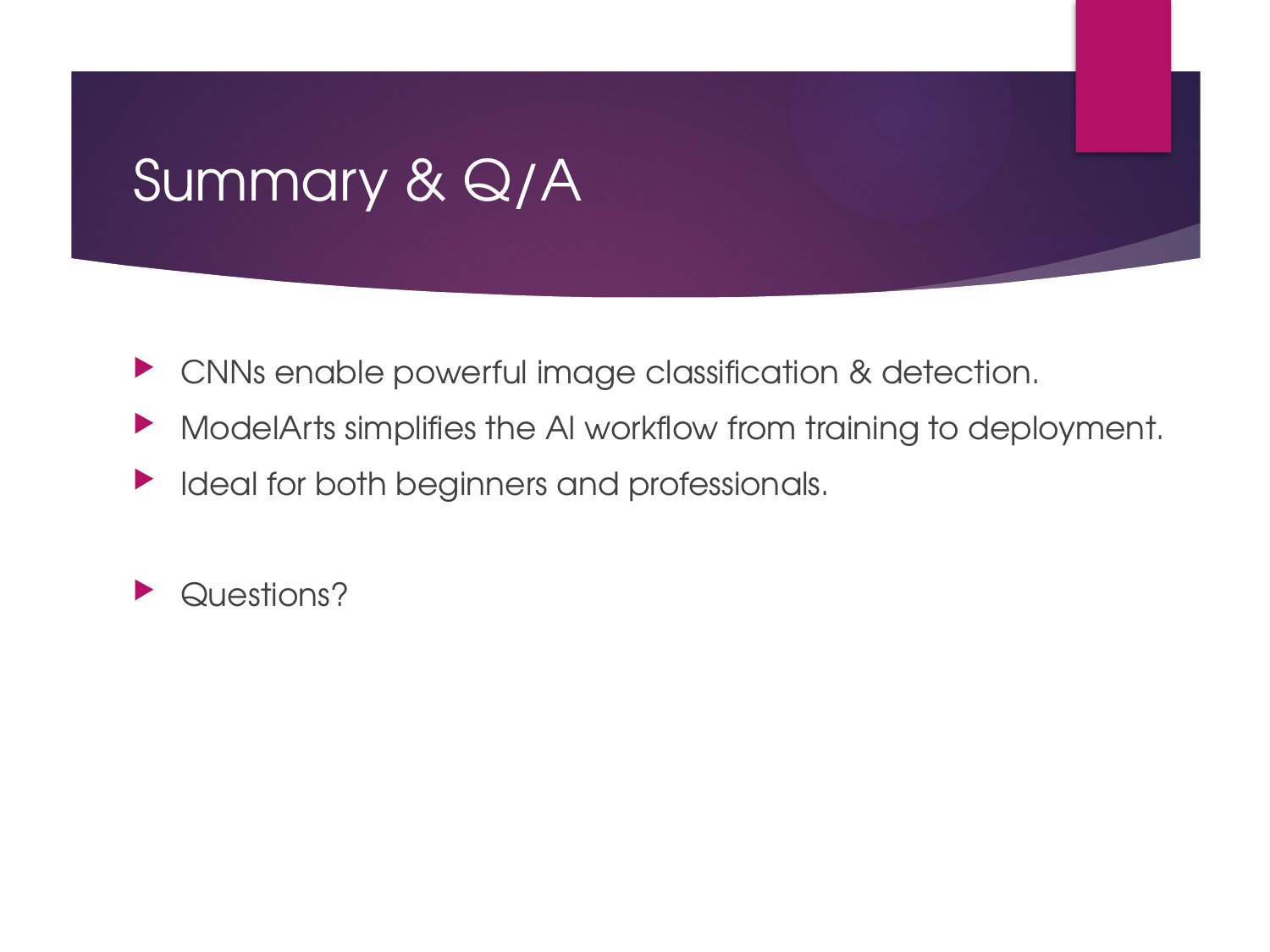

# Summary & Q/A
CNNs enable powerful image classification & detection.
ModelArts simplifies the AI workflow from training to deployment.
Ideal for both beginners and professionals.

Questions?